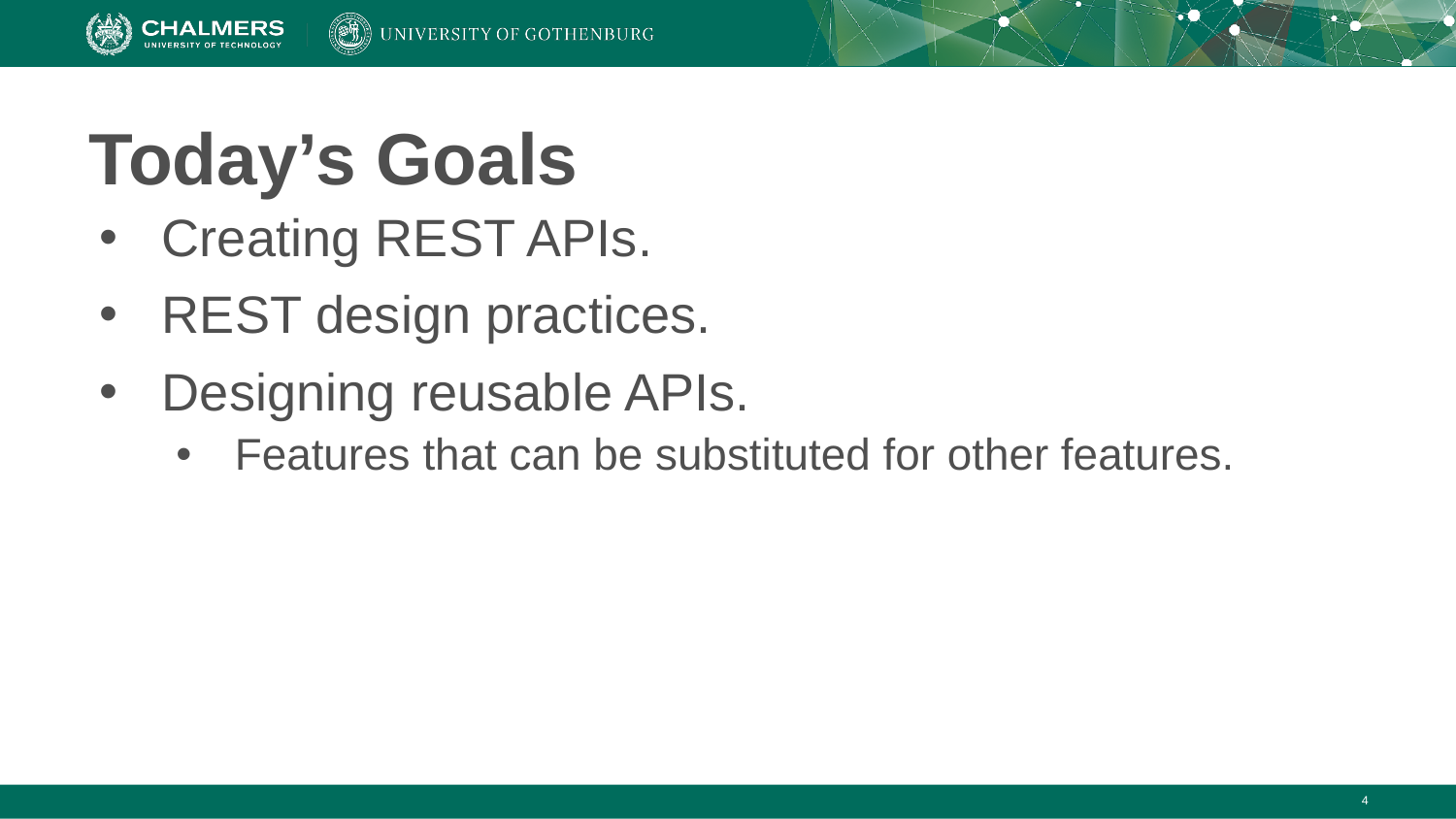

# Today’s Goals
Creating REST APIs.
REST design practices.
Designing reusable APIs.
Features that can be substituted for other features.
4